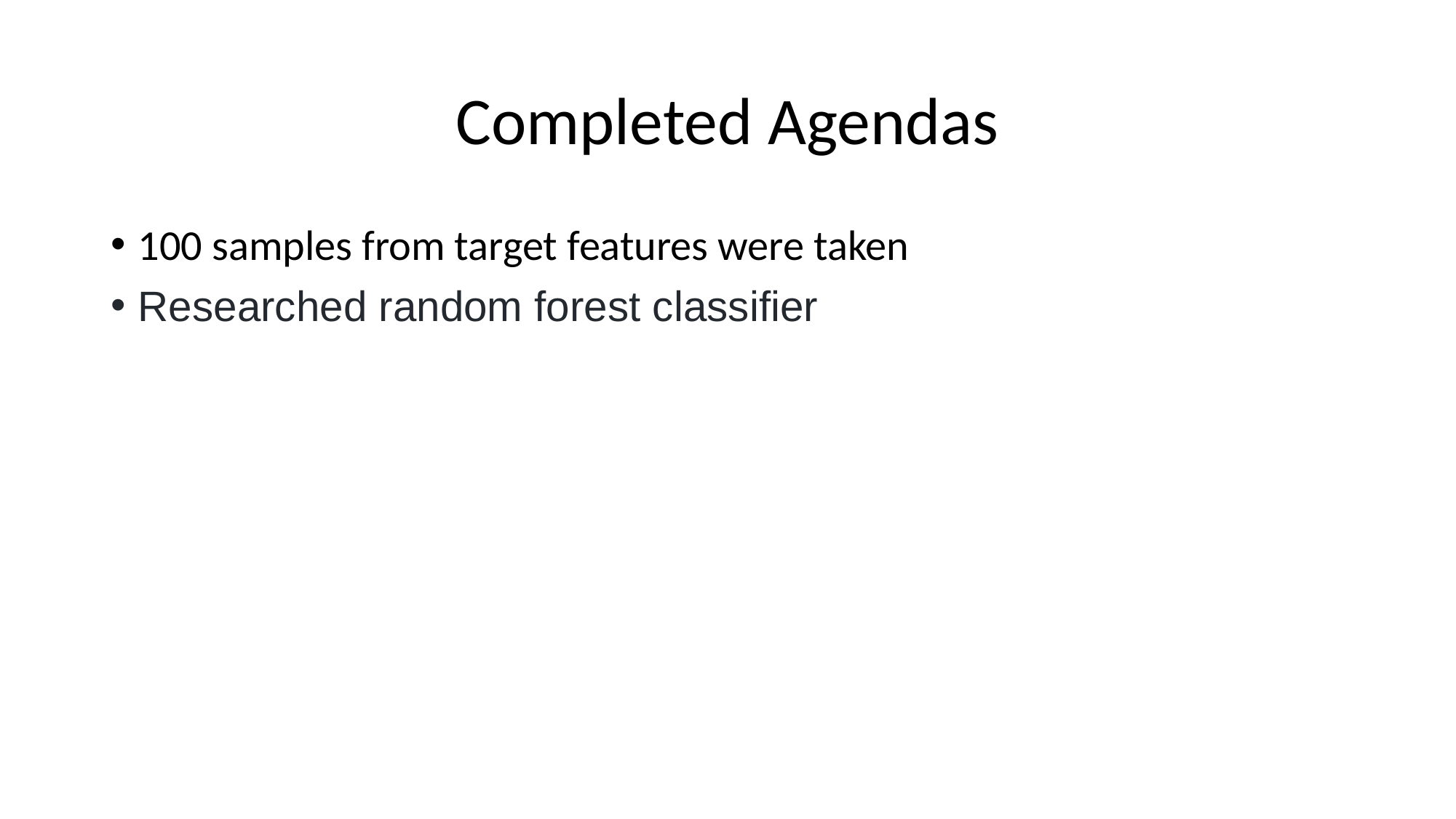

# Completed Agendas
100 samples from target features were taken
Researched random forest classifier